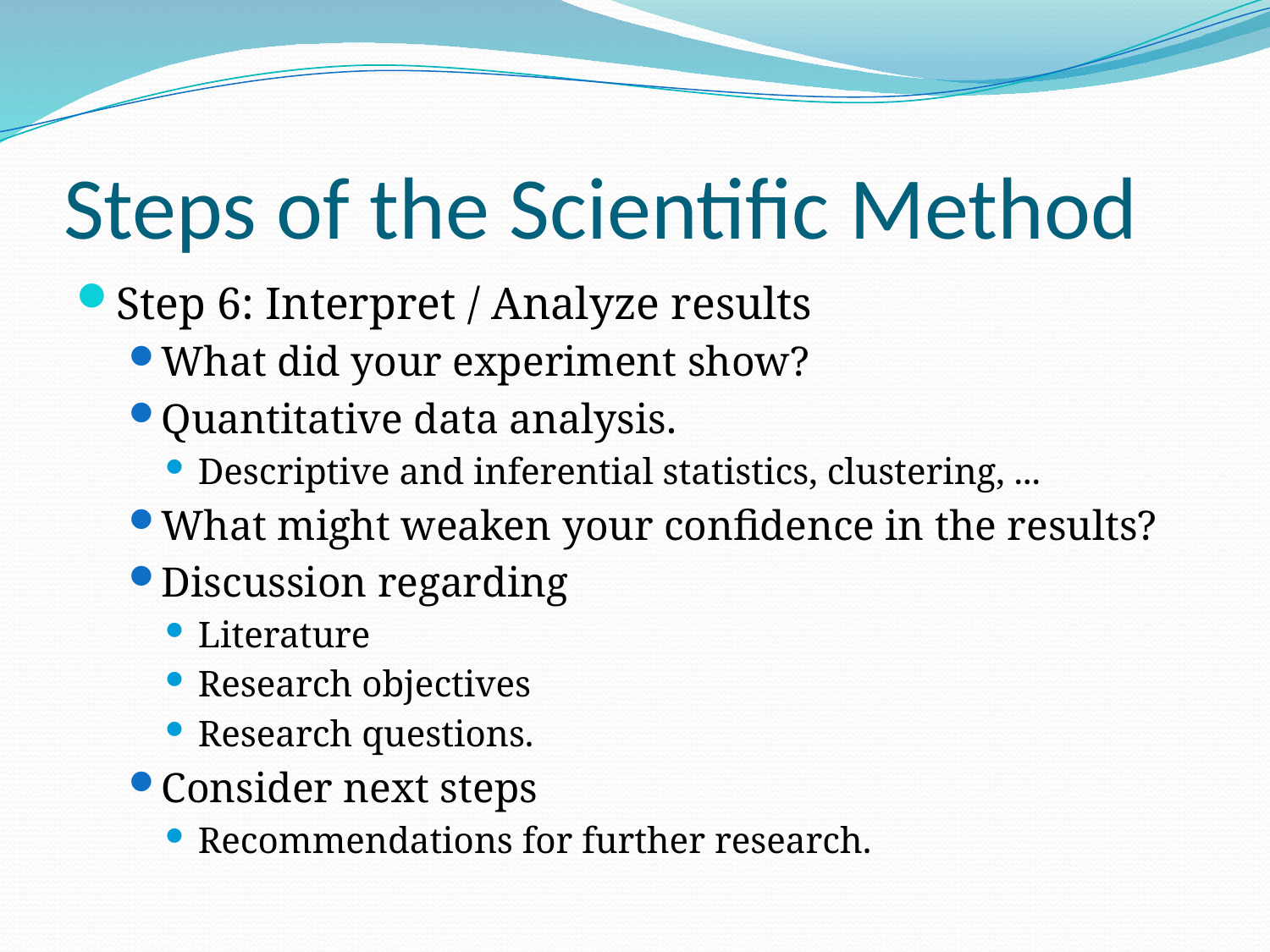

# Steps of the Scientific Method
Step 6: Interpret / Analyze results
What did your experiment show?
Quantitative data analysis.
Descriptive and inferential statistics, clustering, ...
What might weaken your confidence in the results?
Discussion regarding
Literature
Research objectives
Research questions.
Consider next steps
Recommendations for further research.